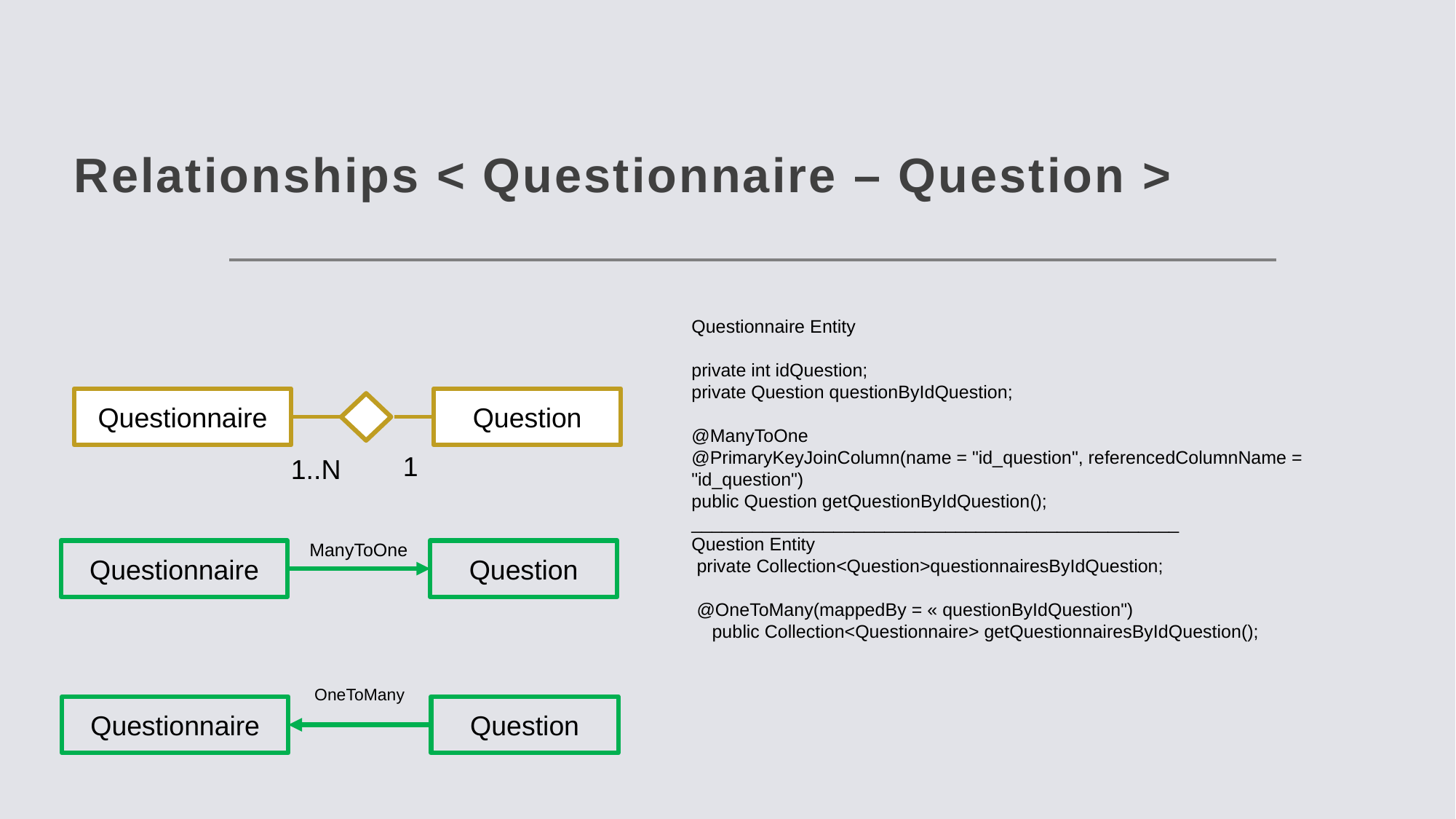

# Relationships < Questionnaire – Question >
Questionnaire Entity

private int idQuestion;
private Question questionByIdQuestion;

@ManyToOne
@PrimaryKeyJoinColumn(name = "id_question", referencedColumnName = "id_question")
public Question getQuestionByIdQuestion();
________________________________________________
Question Entity
 private Collection<Question>questionnairesByIdQuestion;

 @OneToMany(mappedBy = « questionByIdQuestion")
    public Collection<Questionnaire> getQuestionnairesByIdQuestion();

Questionnaire
Question

1
1..N
ManyToOne
Questionnaire
Question
OneToMany
Questionnaire
Question